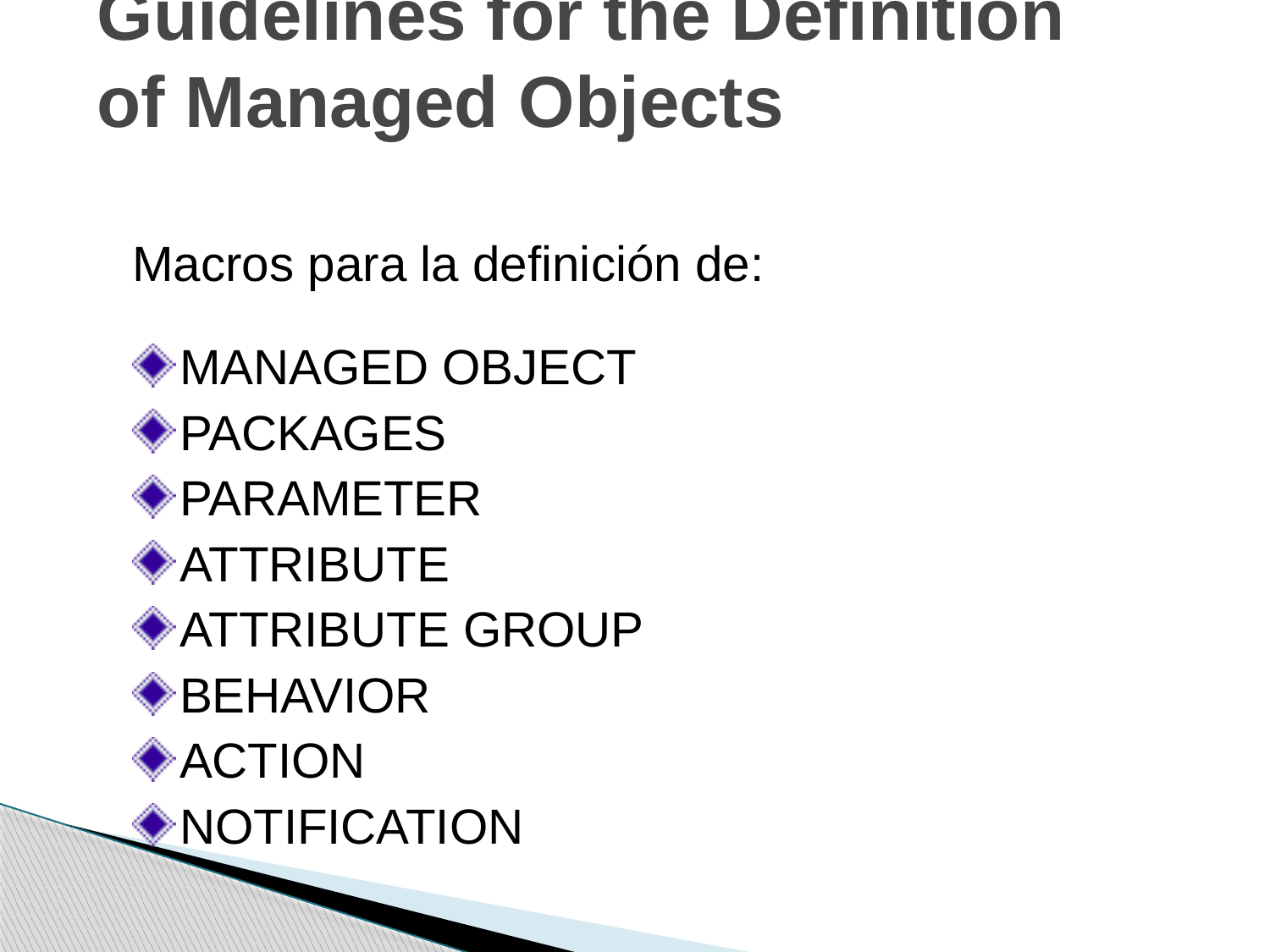

# Guidelines for the Definition of Managed Objects
Macros para la definición de:

MANAGED OBJECT
PACKAGES
PARAMETER
ATTRIBUTE
ATTRIBUTE GROUP
BEHAVIOR
ACTION
NOTIFICATION